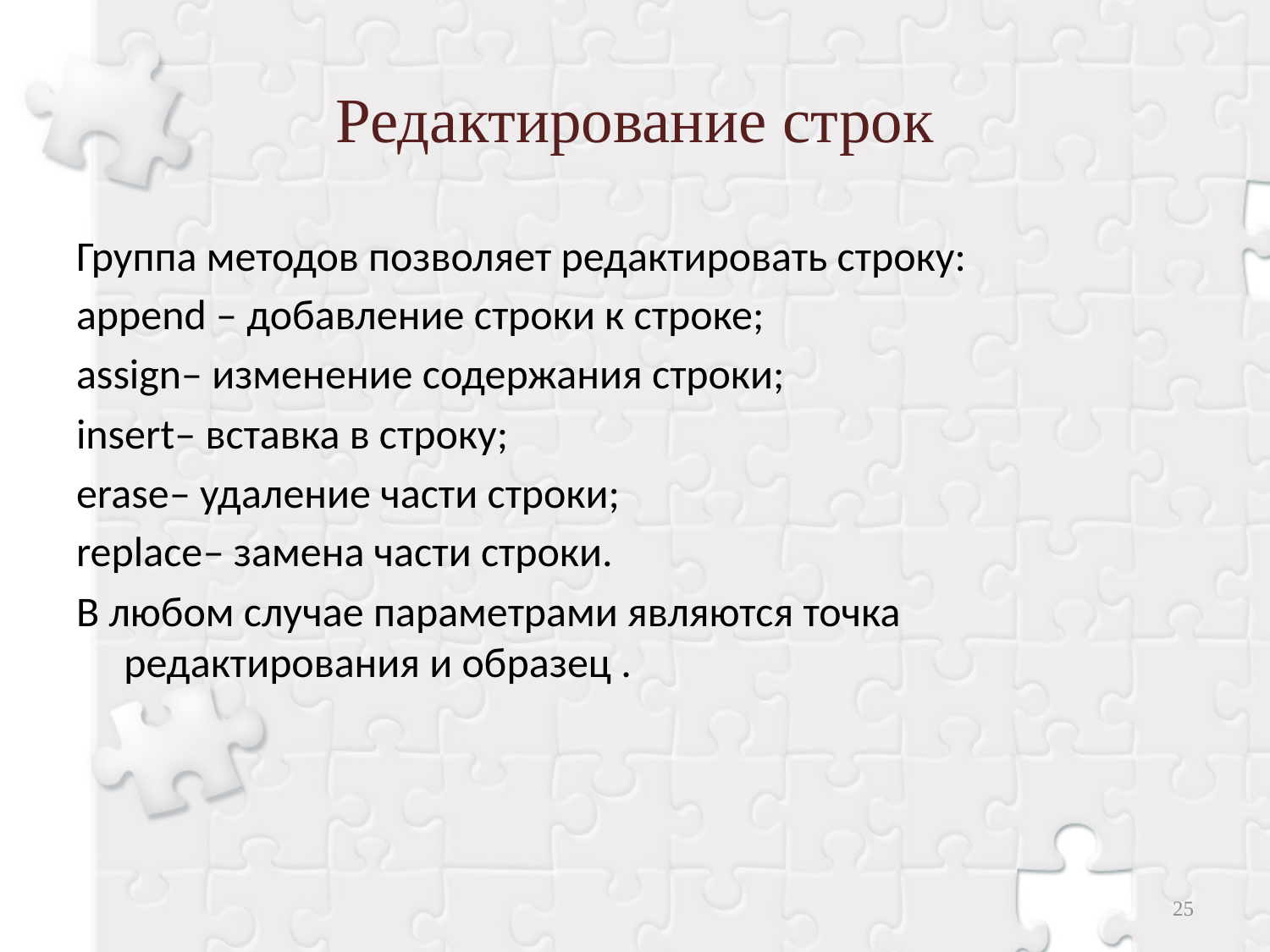

# Редактирование строк
Группа методов позволяет редактировать строку:
append – добавление строки к строке;
assign– изменение содержания строки;
insert– вставка в строку;
erase– удаление части строки;
replace– замена части строки.
В любом случае параметрами являются точка редактирования и образец .

25